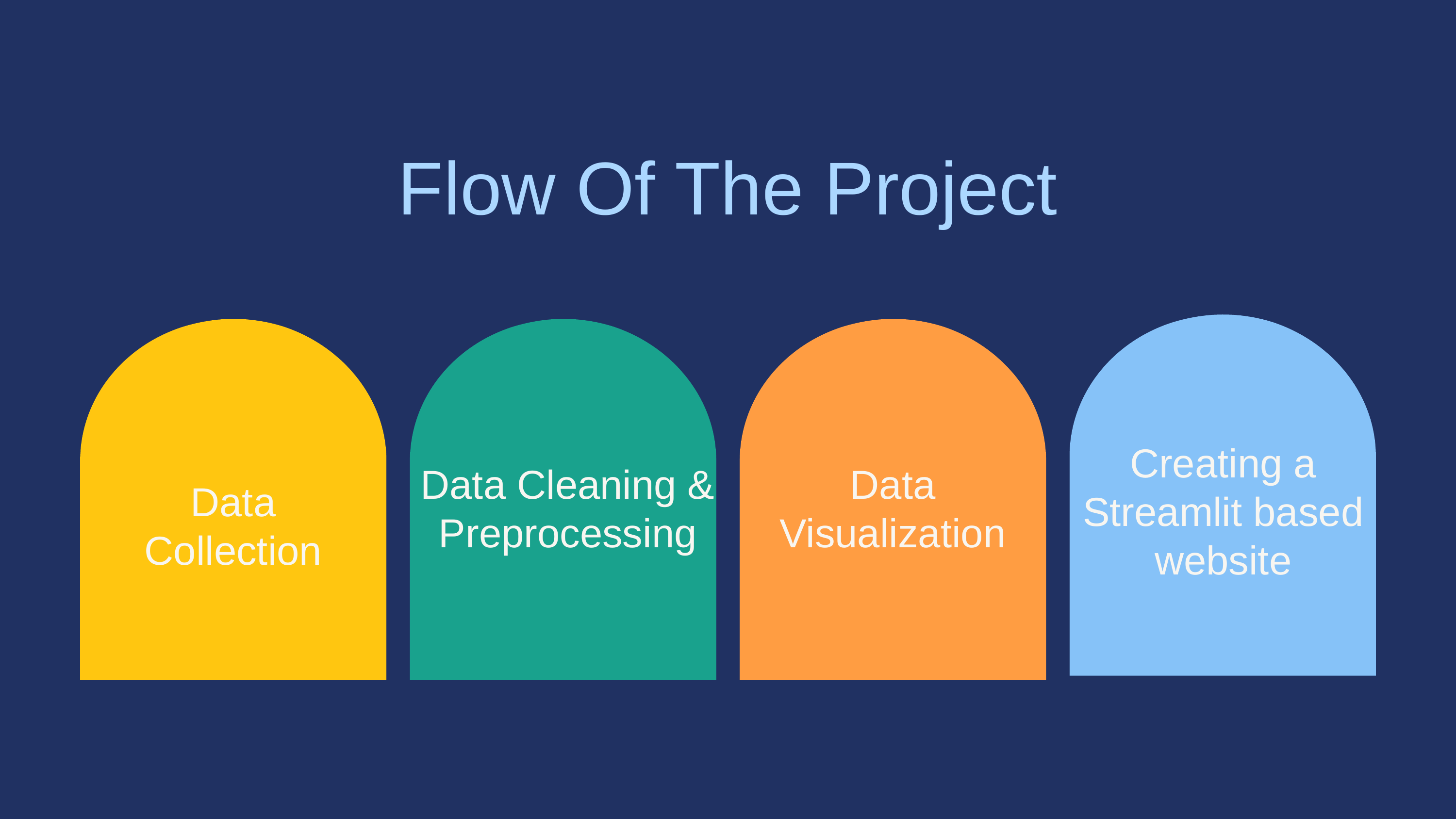

Flow Of The Project

Creating a Streamlit based website
Data Cleaning &
Preprocessing
Data Visualization
Data Collection